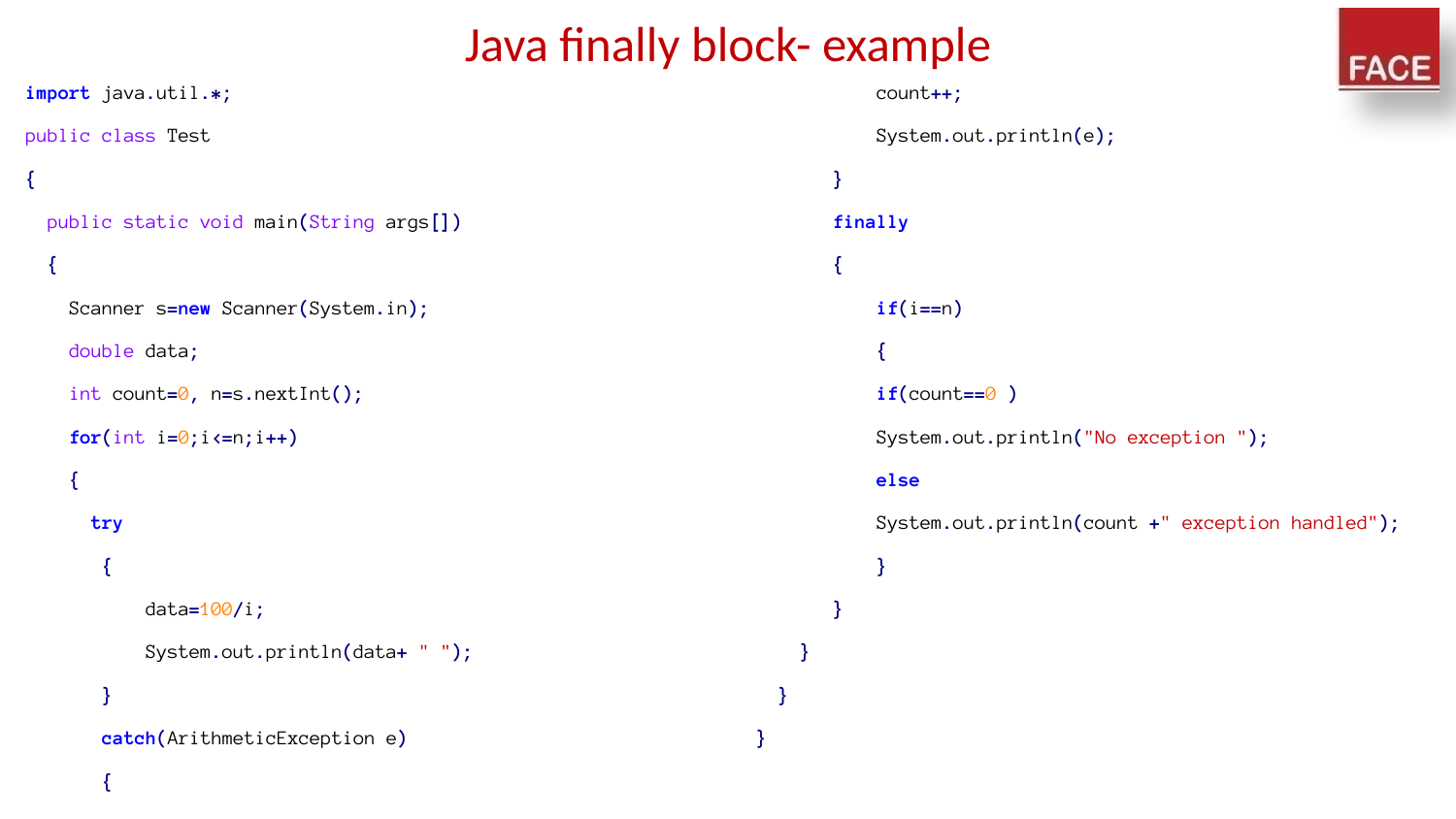

# Java finally block- example
import java.util.*;
public class Test
{
  public static void main(String args[])
  {
    Scanner s=new Scanner(System.in);
    double data;
    int count=0, n=s.nextInt();
    for(int i=0;i<=n;i++)
    {
      try
       {
           data=100/i;
           System.out.println(data+ " ");
       }
       catch(ArithmeticException e)
       {
           count++;
           System.out.println(e);
       }
       finally
       {
           if(i==n)
           {
           if(count==0 )
           System.out.println("No exception ");
           else
           System.out.println(count +" exception handled");
           }
       }
    }
  }
}